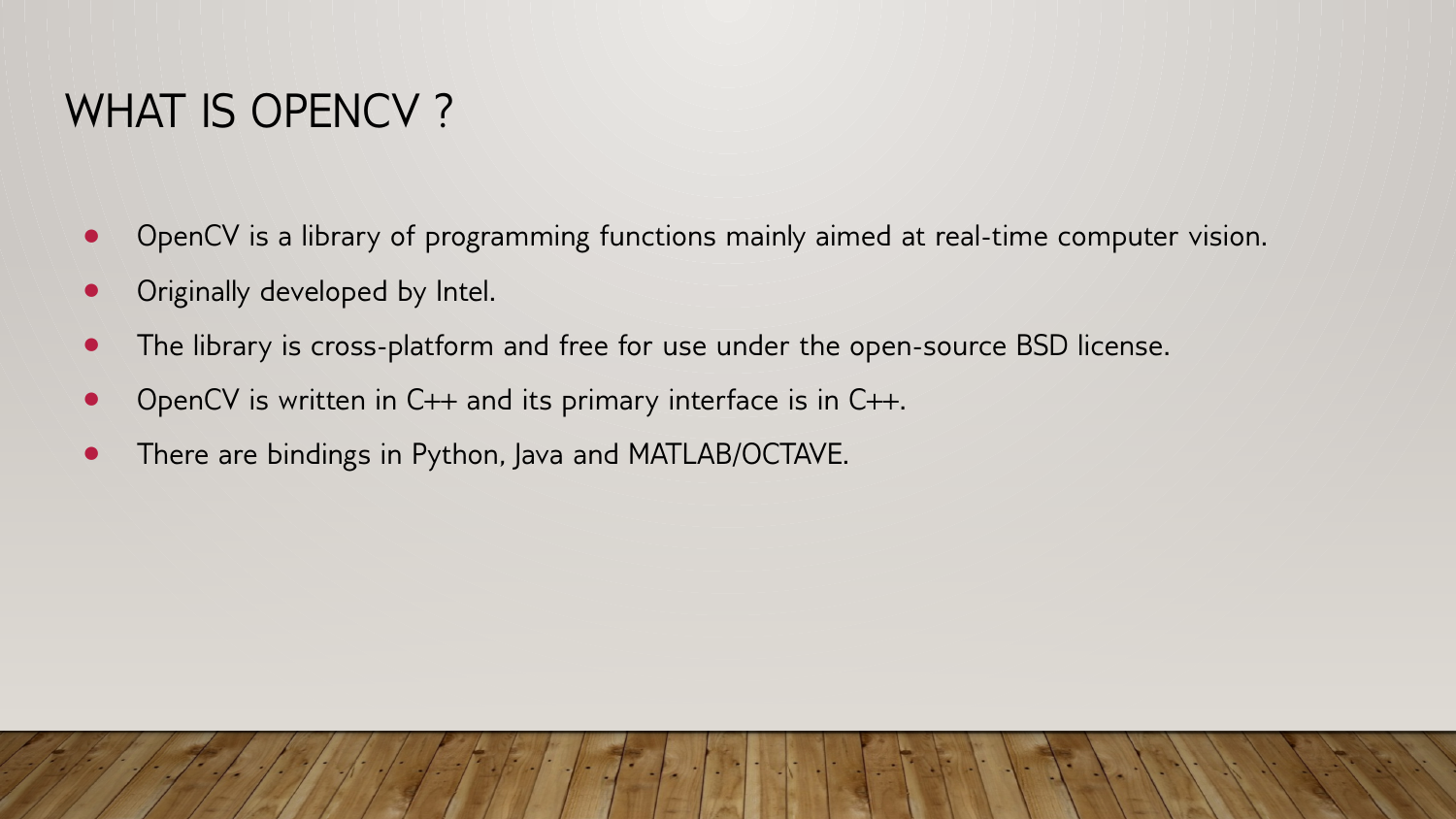

# What is OpenCV ?
OpenCV is a library of programming functions mainly aimed at real-time computer vision.
Originally developed by Intel.
The library is cross-platform and free for use under the open-source BSD license.
OpenCV is written in C++ and its primary interface is in C++.
There are bindings in Python, Java and MATLAB/OCTAVE.